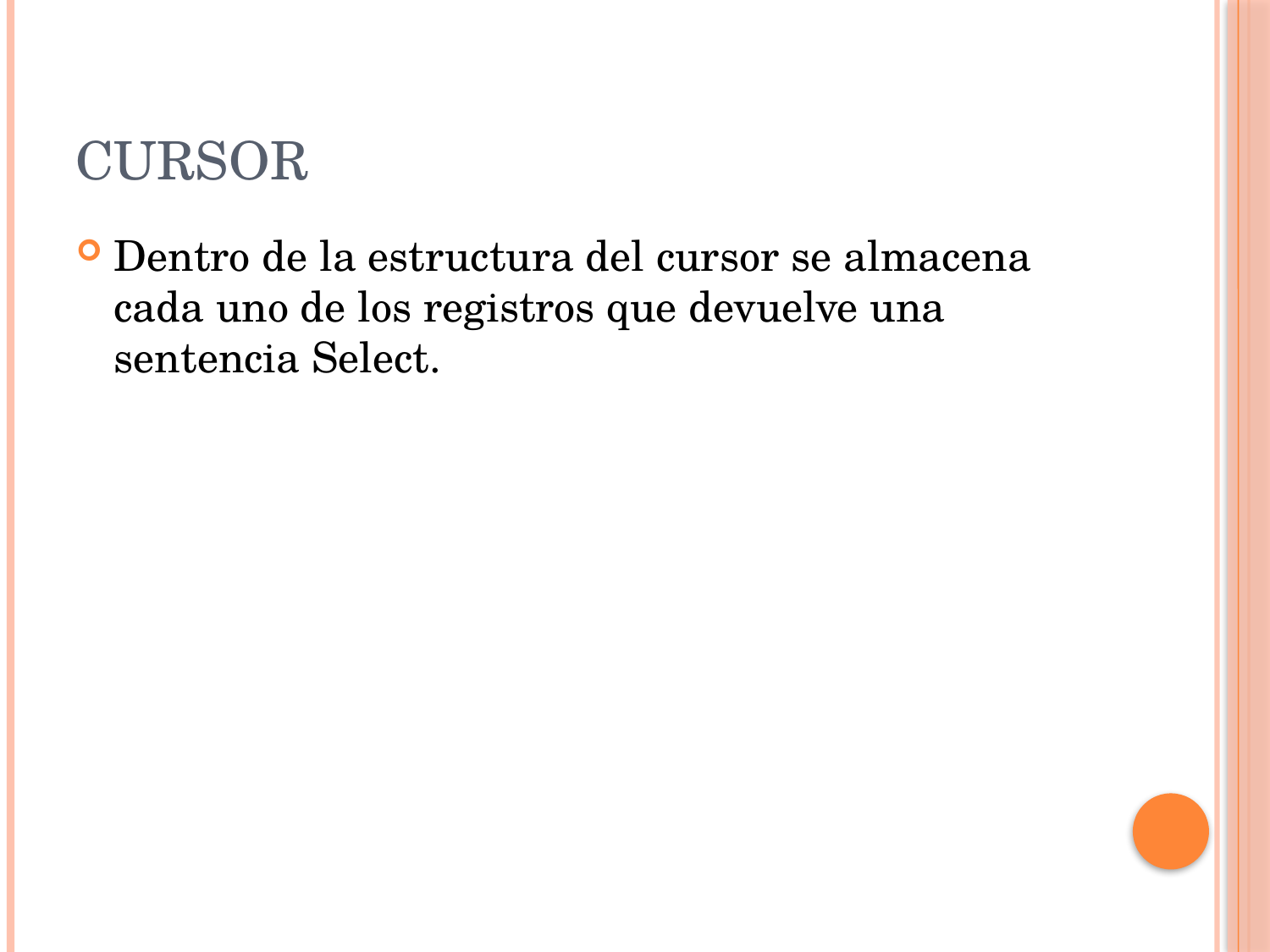

# Cursor
Dentro de la estructura del cursor se almacena cada uno de los registros que devuelve una sentencia Select.